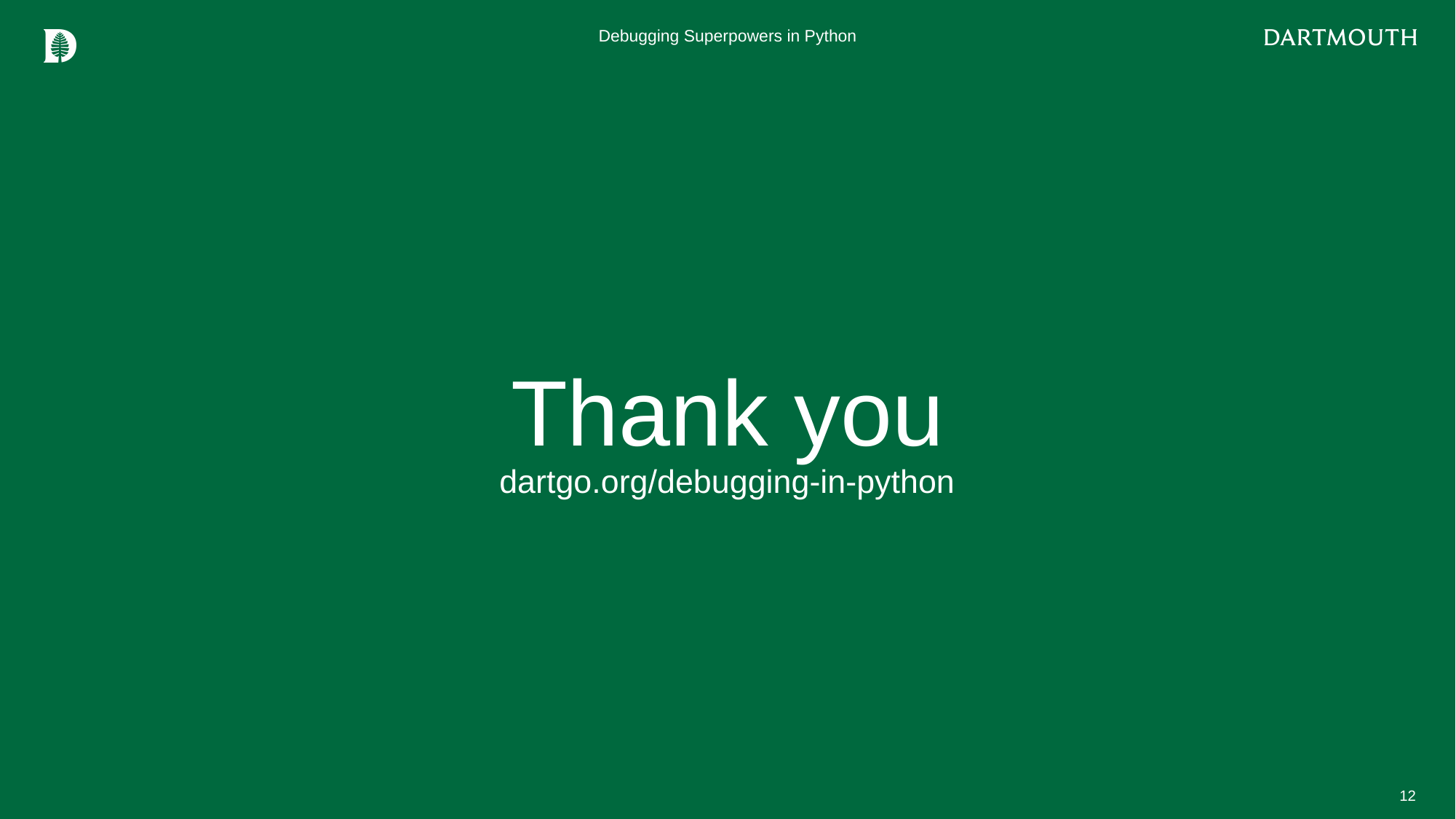

Debugging Superpowers in Python
# Thank you
dartgo.org/debugging-in-python
12